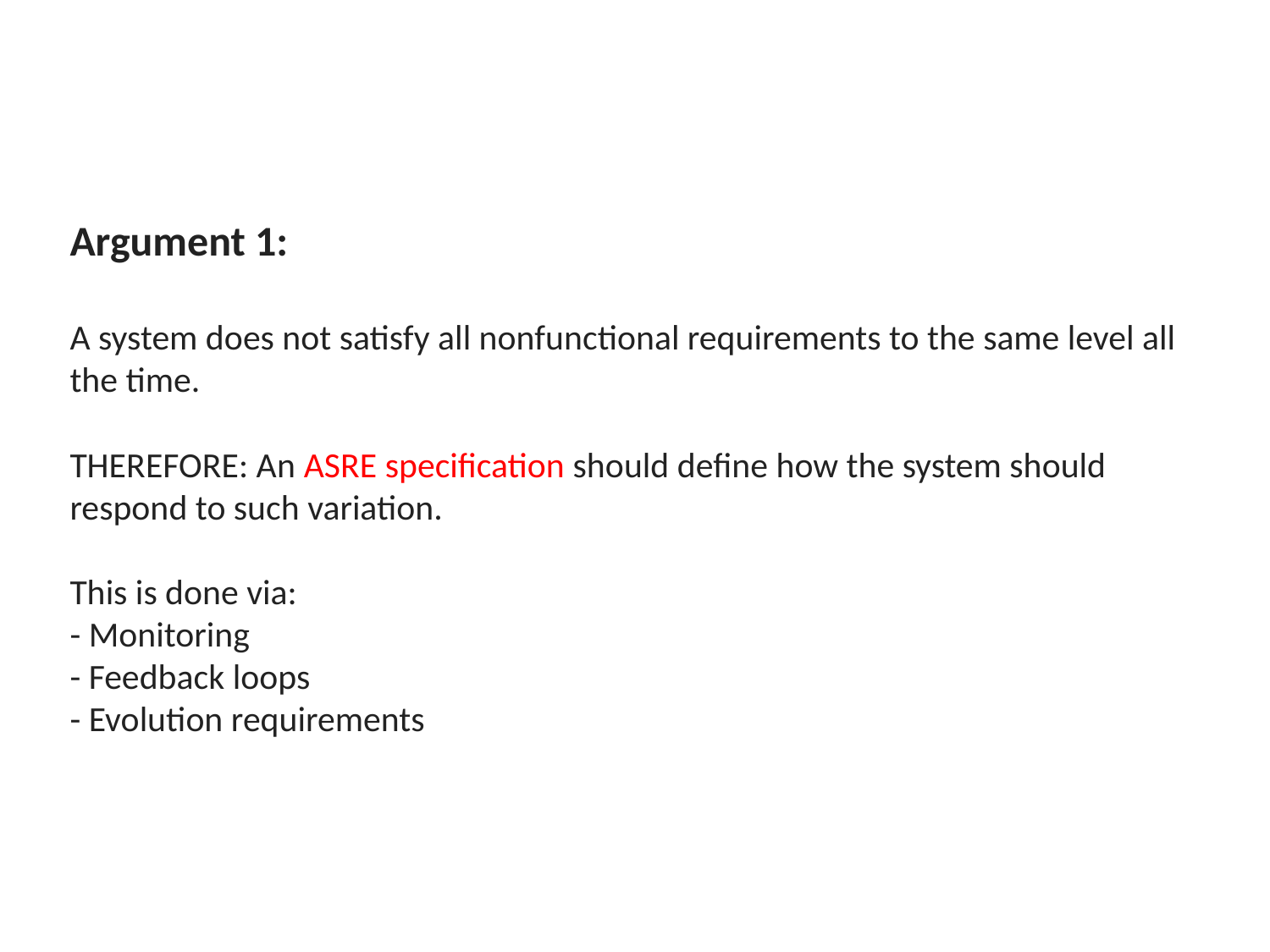

Argument 1:

A system does not satisfy all nonfunctional requirements to the same level all the time.

THEREFORE: An ASRE specification should define how the system should respond to such variation.

This is done via:
- Monitoring
- Feedback loops
- Evolution requirements